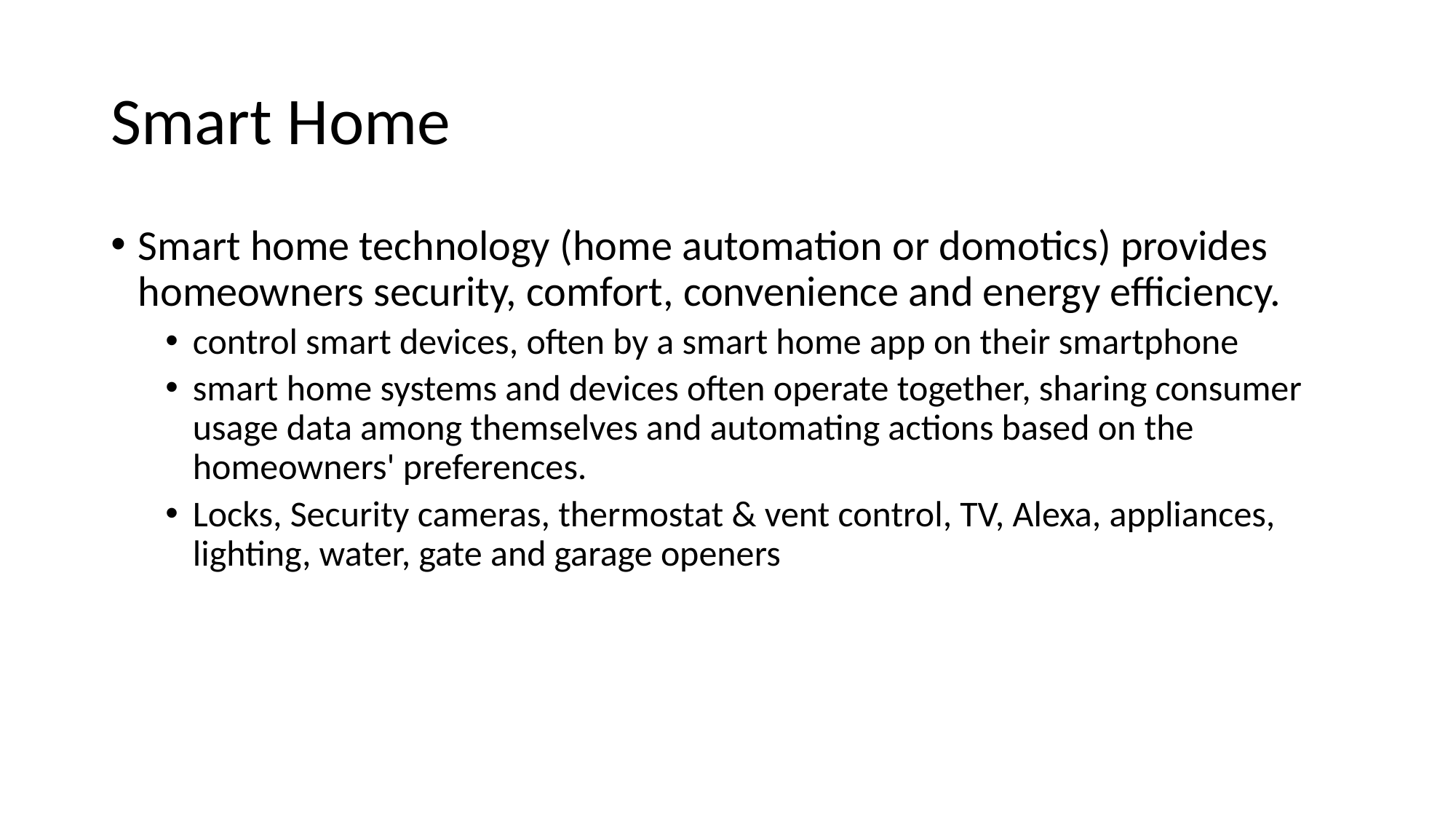

# Smart Home
Smart home technology (home automation or domotics) provides homeowners security, comfort, convenience and energy efficiency.
control smart devices, often by a smart home app on their smartphone
smart home systems and devices often operate together, sharing consumer usage data among themselves and automating actions based on the homeowners' preferences.
Locks, Security cameras, thermostat & vent control, TV, Alexa, appliances, lighting, water, gate and garage openers